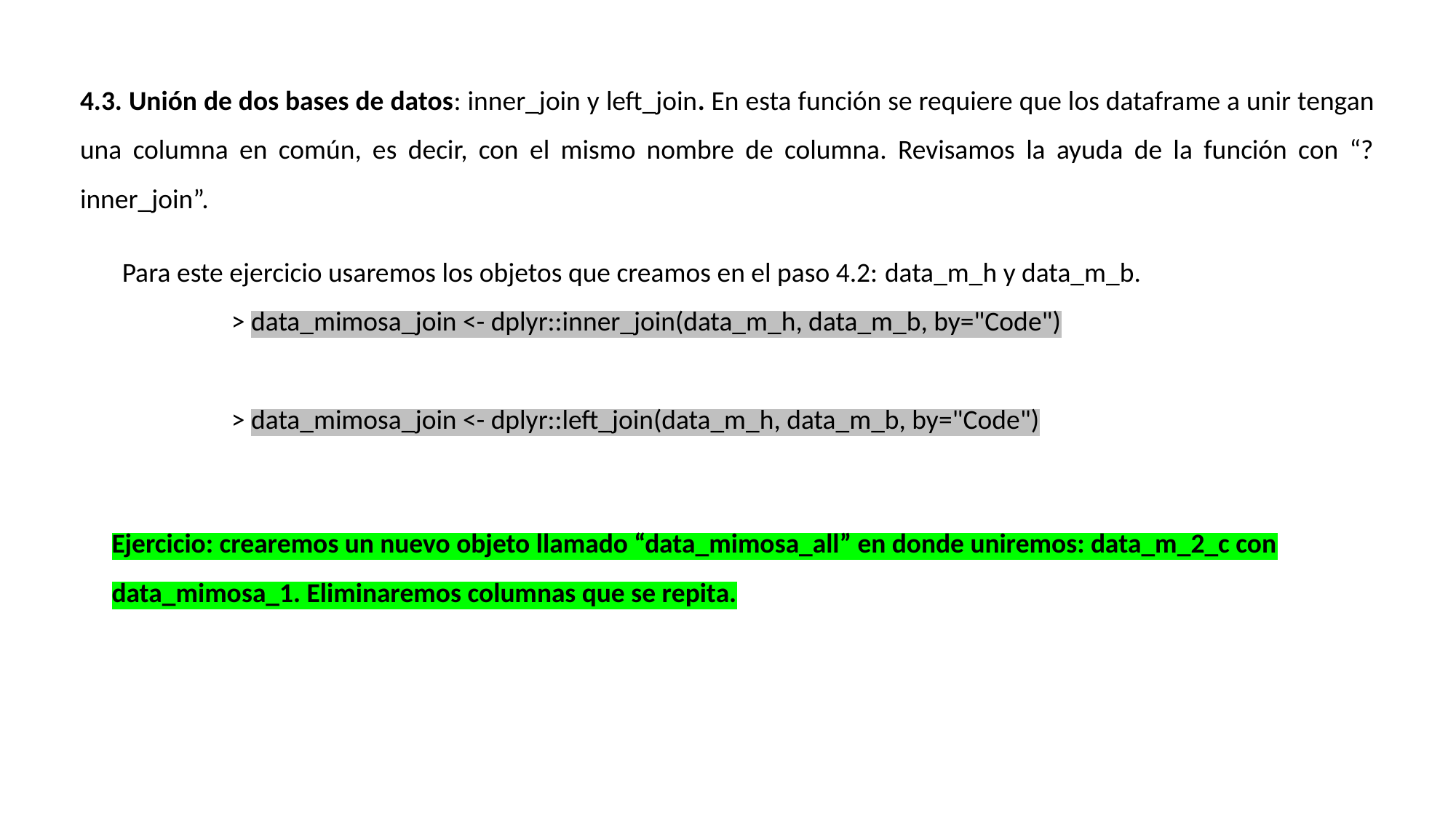

4.3. Unión de dos bases de datos: inner_join y left_join. En esta función se requiere que los dataframe a unir tengan una columna en común, es decir, con el mismo nombre de columna. Revisamos la ayuda de la función con “?inner_join”.
Para este ejercicio usaremos los objetos que creamos en el paso 4.2: data_m_h y data_m_b.
	> data_mimosa_join <- dplyr::inner_join(data_m_h, data_m_b, by="Code")

 	> data_mimosa_join <- dplyr::left_join(data_m_h, data_m_b, by="Code")

Ejercicio: crearemos un nuevo objeto llamado “data_mimosa_all” en donde uniremos: data_m_2_c con data_mimosa_1. Eliminaremos columnas que se repita.